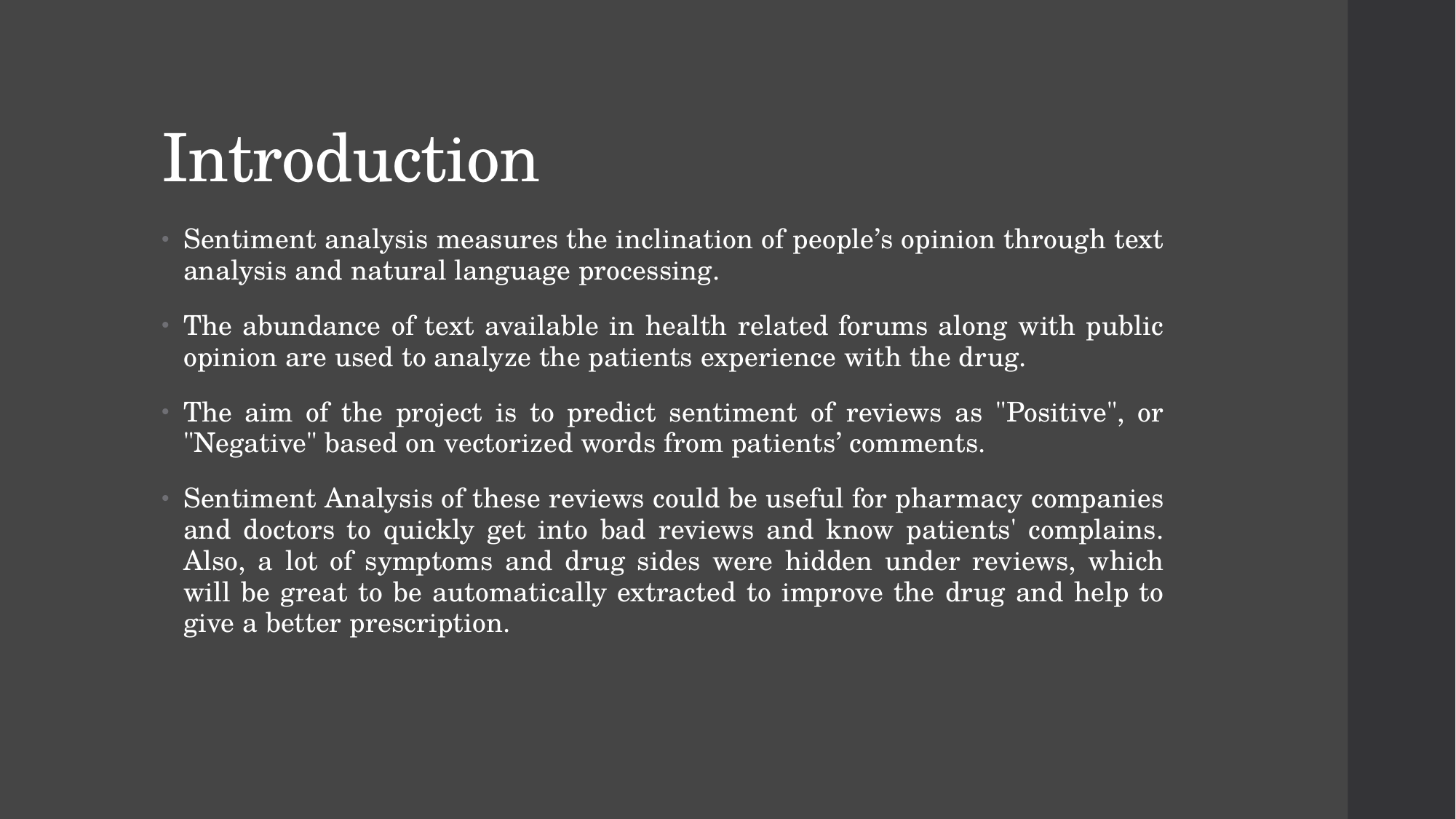

# Introduction
Sentiment analysis measures the inclination of people’s opinion through text analysis and natural language processing.
The abundance of text available in health related forums along with public opinion are used to analyze the patients experience with the drug.
The aim of the project is to predict sentiment of reviews as "Positive", or "Negative" based on vectorized words from patients’ comments.
Sentiment Analysis of these reviews could be useful for pharmacy companies and doctors to quickly get into bad reviews and know patients' complains. Also, a lot of symptoms and drug sides were hidden under reviews, which will be great to be automatically extracted to improve the drug and help to give a better prescription.